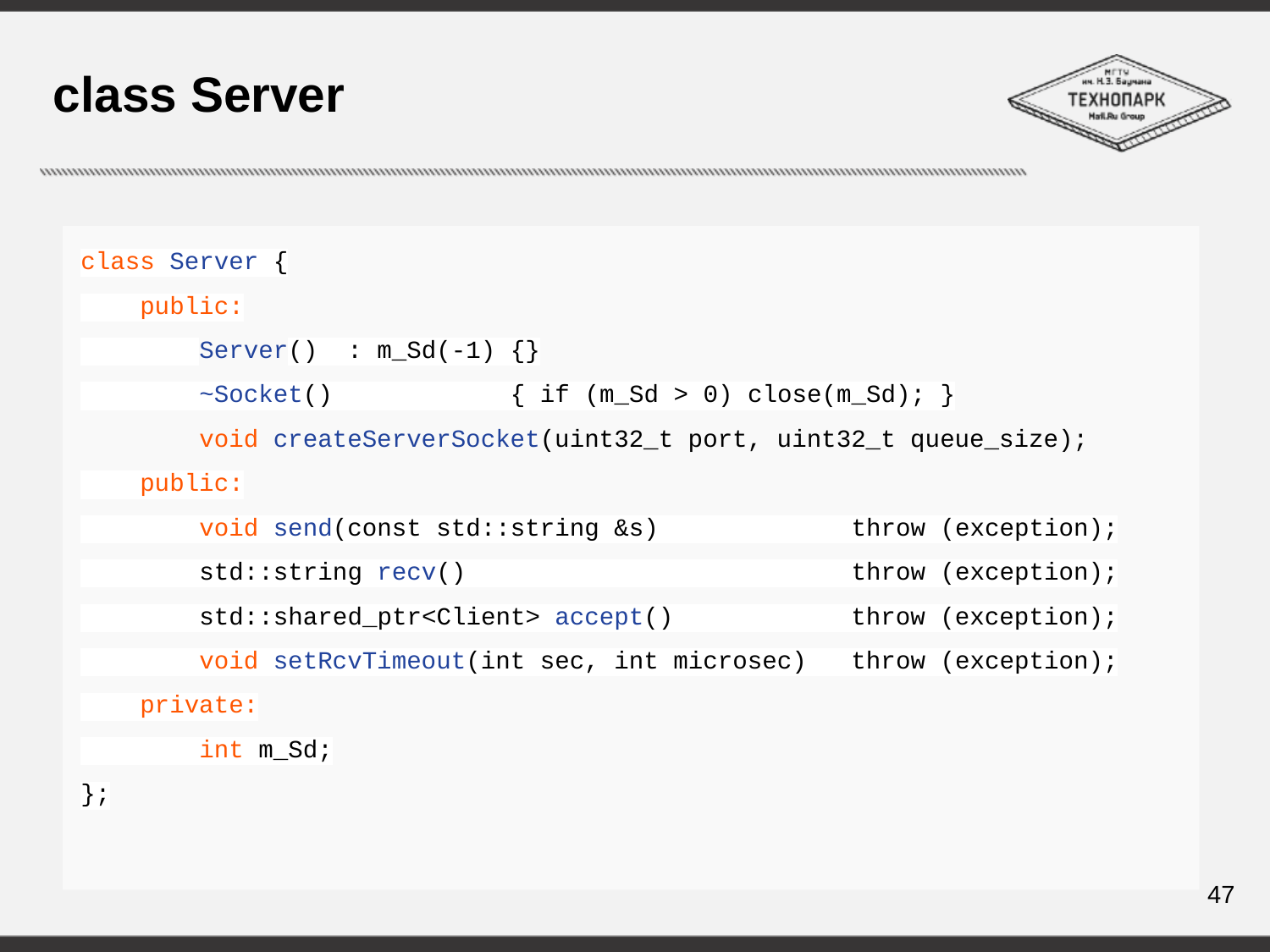

# class Server
class Server {
    public:
        Server()  : m_Sd(-1) {}
        ~Socket()            { if (m_Sd > 0) close(m_Sd); }
        void createServerSocket(uint32_t port, uint32_t queue_size);
    public:
        void send(const std::string &s)             throw (exception);
        std::string recv()                          throw (exception);
        std::shared_ptr<Client> accept()            throw (exception);
        void setRcvTimeout(int sec, int microsec)   throw (exception);
    private:
        int m_Sd;
};
47